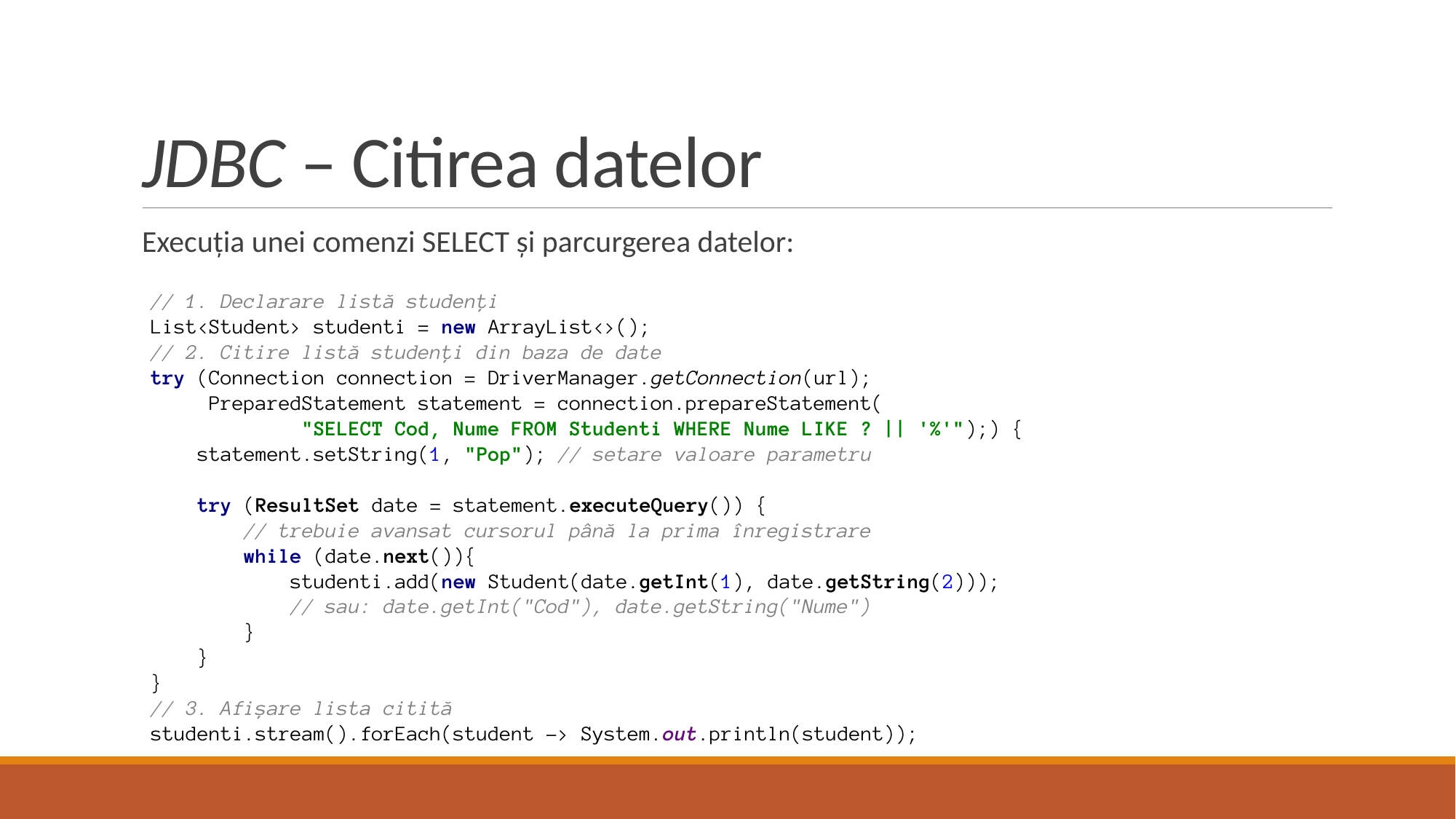

# JDBC – Citirea datelor
Execuția unei comenzi SELECT și parcurgerea datelor:

// 1. Declarare listă studenți
List<Student> studenti = new ArrayList<>();
// 2. Citire listă studenți din baza de date
try (Connection connection = DriverManager.getConnection(url);
     PreparedStatement statement = connection.prepareStatement(
             "SELECT Cod, Nume FROM Studenti WHERE Nume LIKE ? || '%'");) {
    statement.setString(1, "Pop"); // setare valoare parametru
    try (ResultSet date = statement.executeQuery()) {
        // trebuie avansat cursorul până la prima înregistrare
        while (date.next()){
            studenti.add(new Student(date.getInt(1), date.getString(2)));
            // sau: date.getInt("Cod"), date.getString("Nume")
        }
    }
}
// 3. Afișare lista citită
studenti.stream().forEach(student -> System.out.println(student));